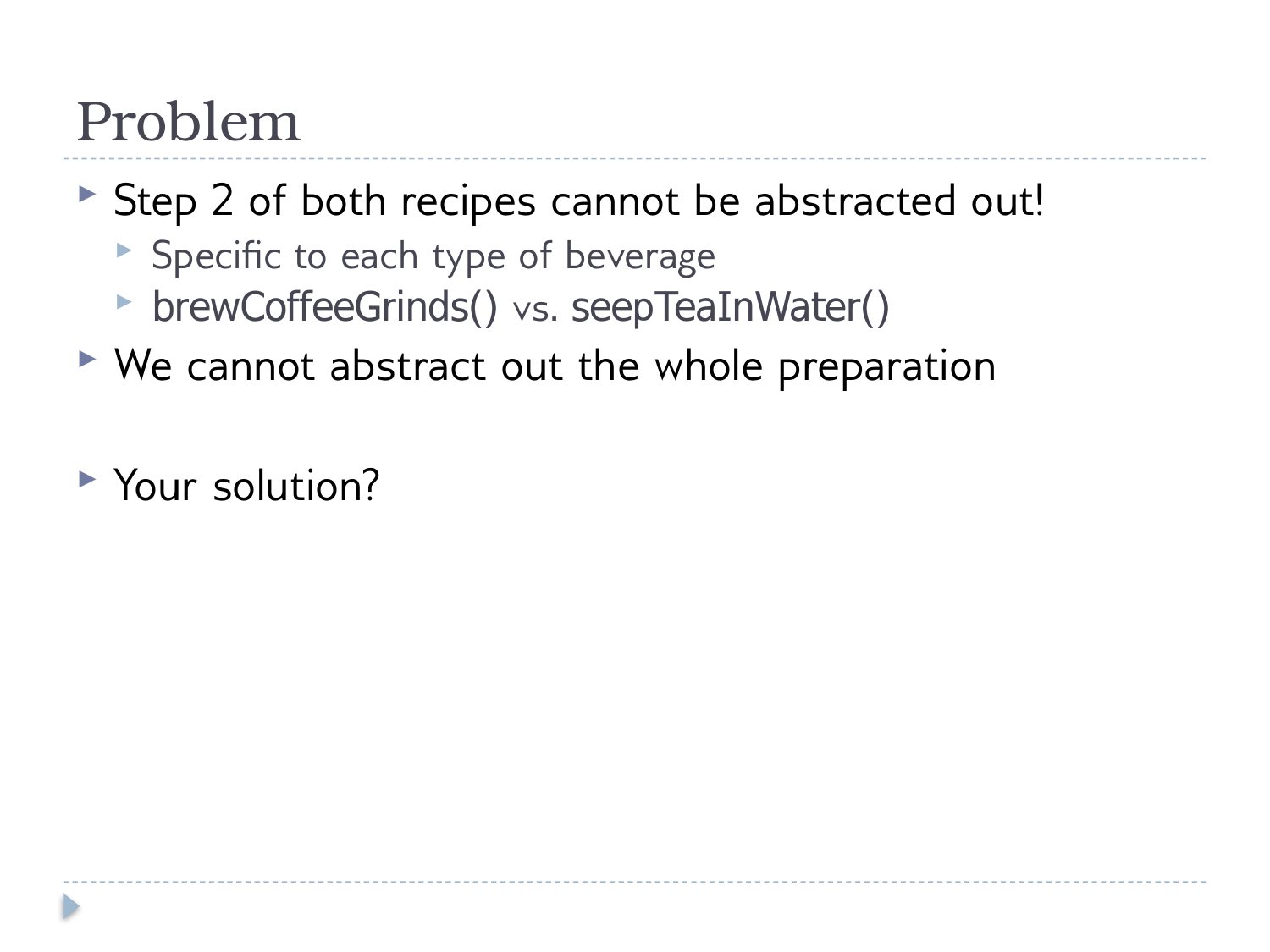

# Problem
Step 2 of both recipes cannot be abstracted out!
Specific to each type of beverage
brewCoffeeGrinds() vs. seepTeaInWater()
We cannot abstract out the whole preparation

Your solution?